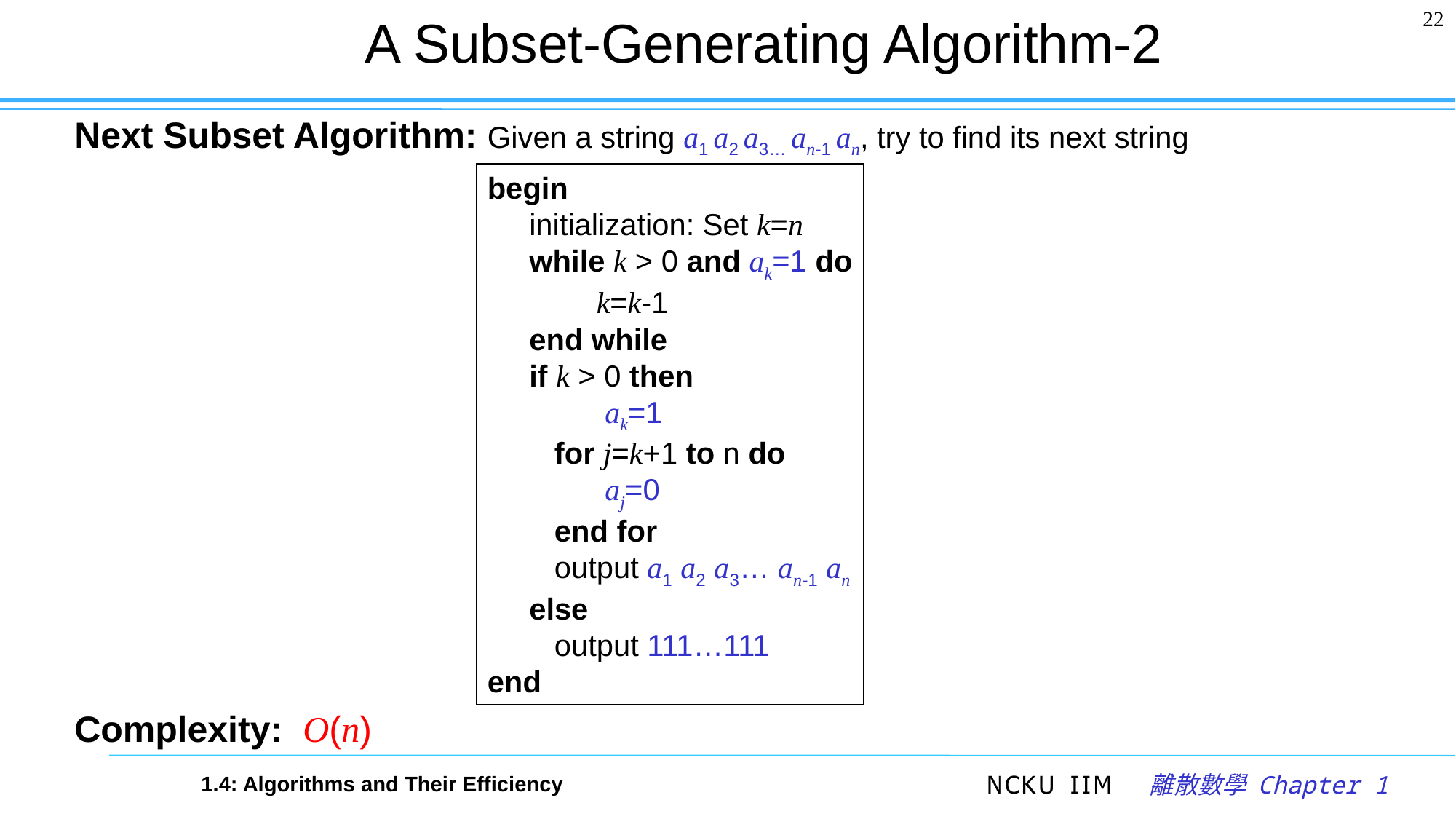

# A Subset-Generating Algorithm-2
22
Next Subset Algorithm: Given a string a1 a2 a3… an-1 an, try to find its next string

Complexity:  O(n)
begin
     initialization: Set k=n
     while k > 0 and ak=1 do
	k=k-1
     end while
     if k > 0 then
	 ak=1
        for j=k+1 to n do
	 aj=0
        end for
        output a1 a2 a3… an-1 an
     else
        output 111…111
end
1.4: Algorithms and Their Efficiency